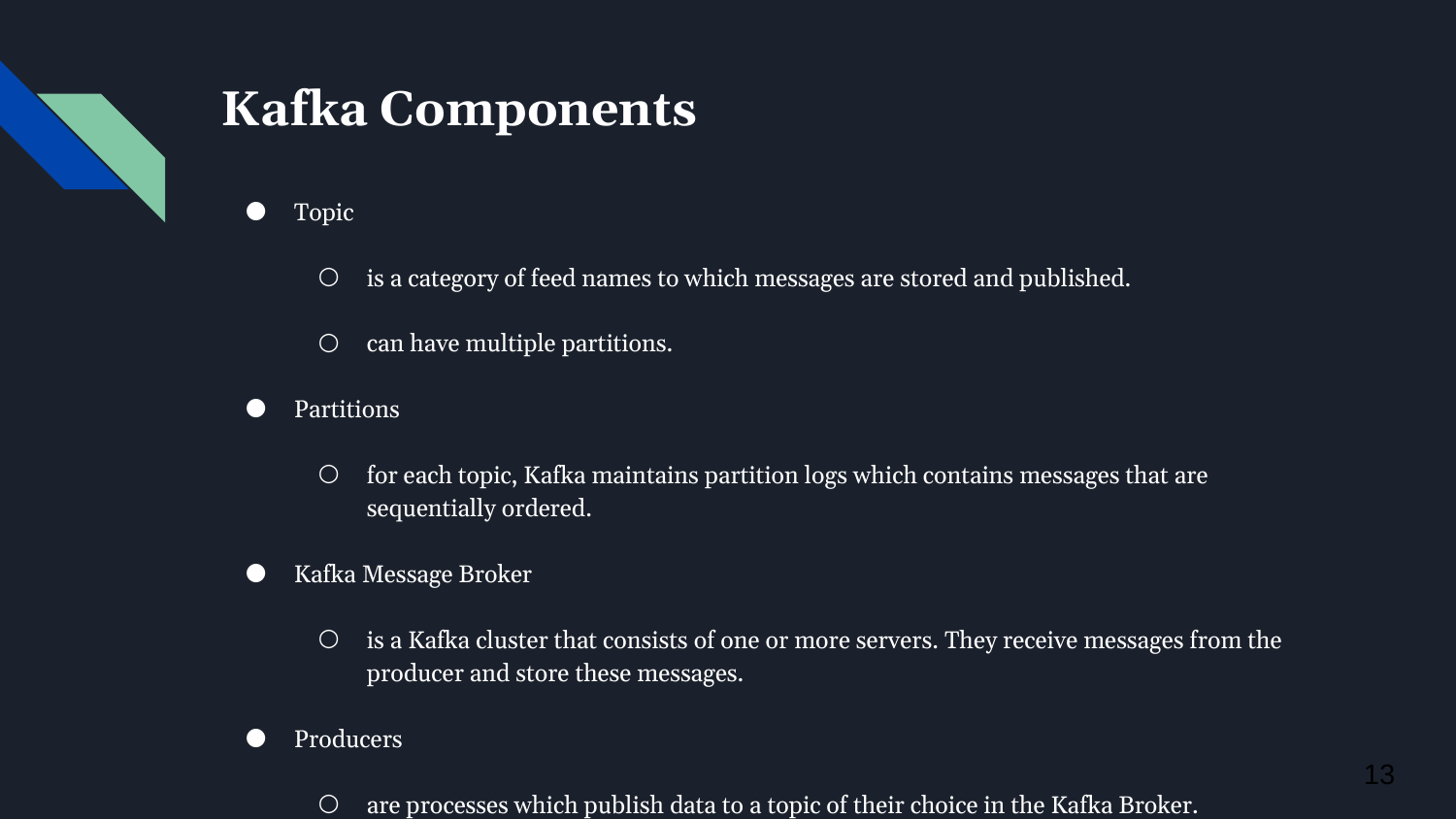

# Kafka Components
Topic
is a category of feed names to which messages are stored and published.
can have multiple partitions.
Partitions
for each topic, Kafka maintains partition logs which contains messages that are sequentially ordered.
Kafka Message Broker
is a Kafka cluster that consists of one or more servers. They receive messages from the producer and store these messages.
Producers
are processes which publish data to a topic of their choice in the Kafka Broker.
does not need to know all the downstream processing that has to happen.
Consumers
reads messages published under topics from the Kafka broker and process it.
labelled themselves with consumer groupname.
they have to be subscribe into a topic to gain the data or messages.
13